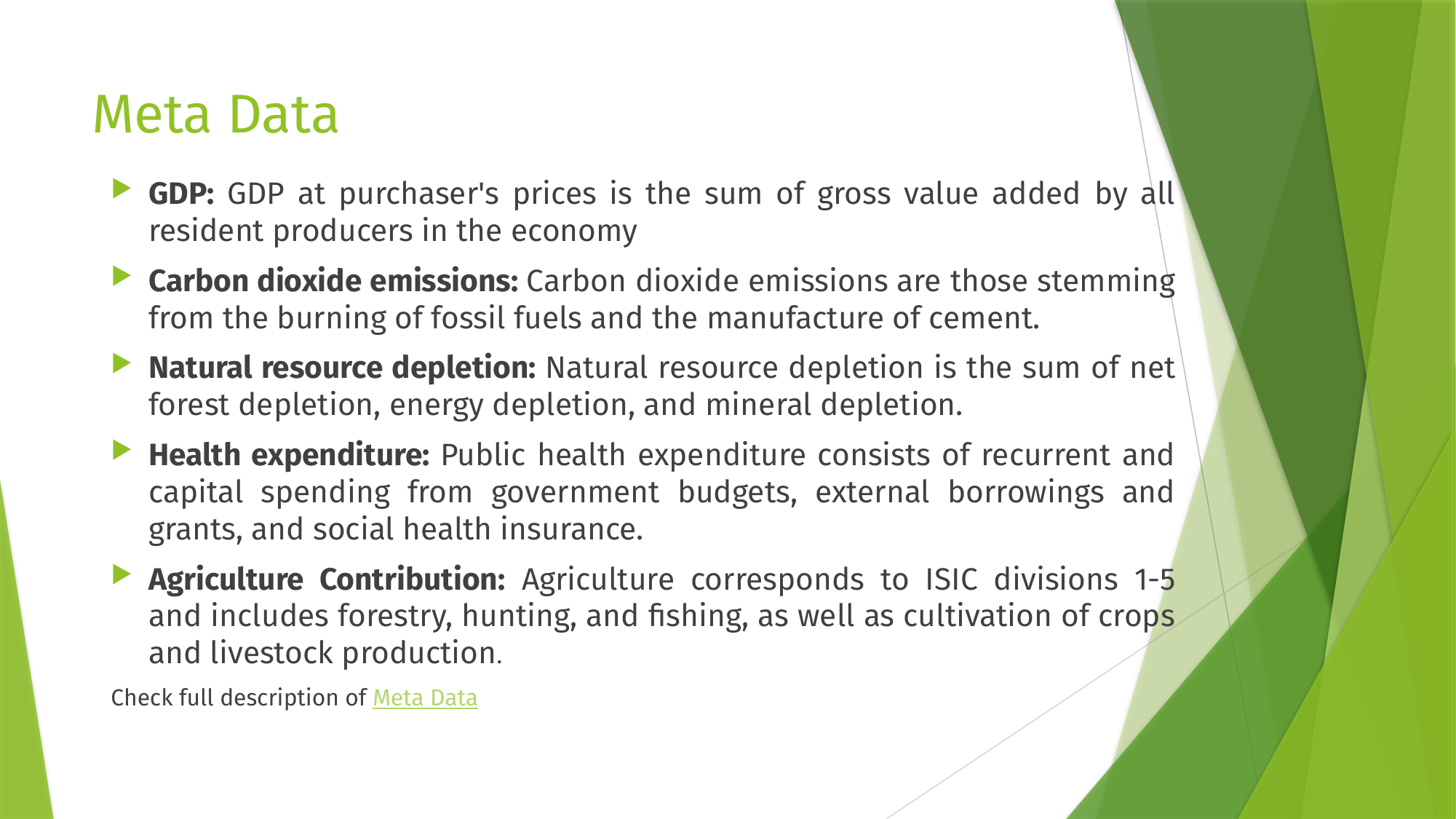

# Meta Data
GDP: GDP at purchaser's prices is the sum of gross value added by all resident producers in the economy
Carbon dioxide emissions: Carbon dioxide emissions are those stemming from the burning of fossil fuels and the manufacture of cement.
Natural resource depletion: Natural resource depletion is the sum of net forest depletion, energy depletion, and mineral depletion.
Health expenditure: Public health expenditure consists of recurrent and capital spending from government budgets, external borrowings and grants, and social health insurance.
Agriculture Contribution: Agriculture corresponds to ISIC divisions 1-5 and includes forestry, hunting, and fishing, as well as cultivation of crops and livestock production.
Check full description of Meta Data